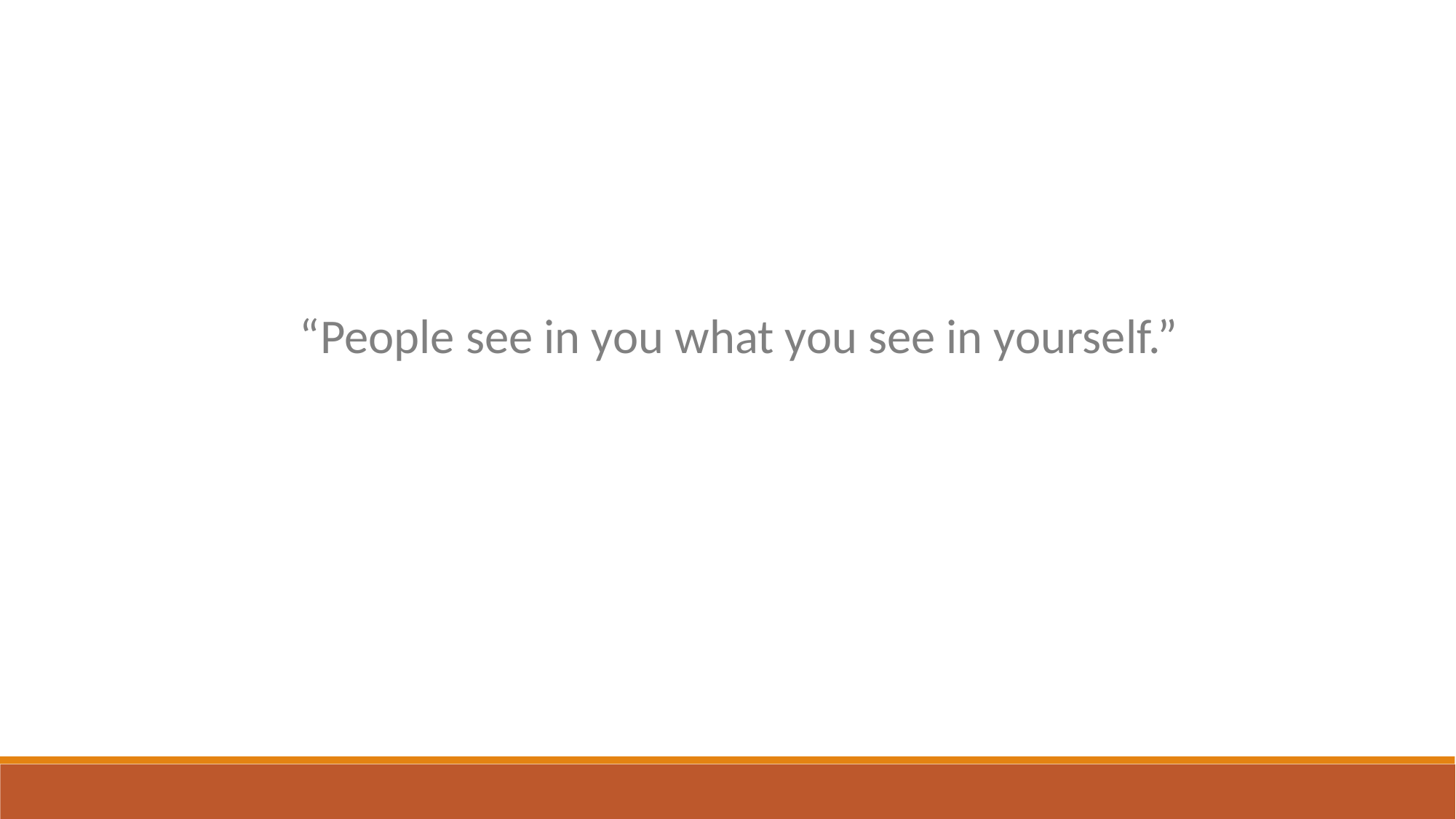

“People see in you what you see in yourself.”